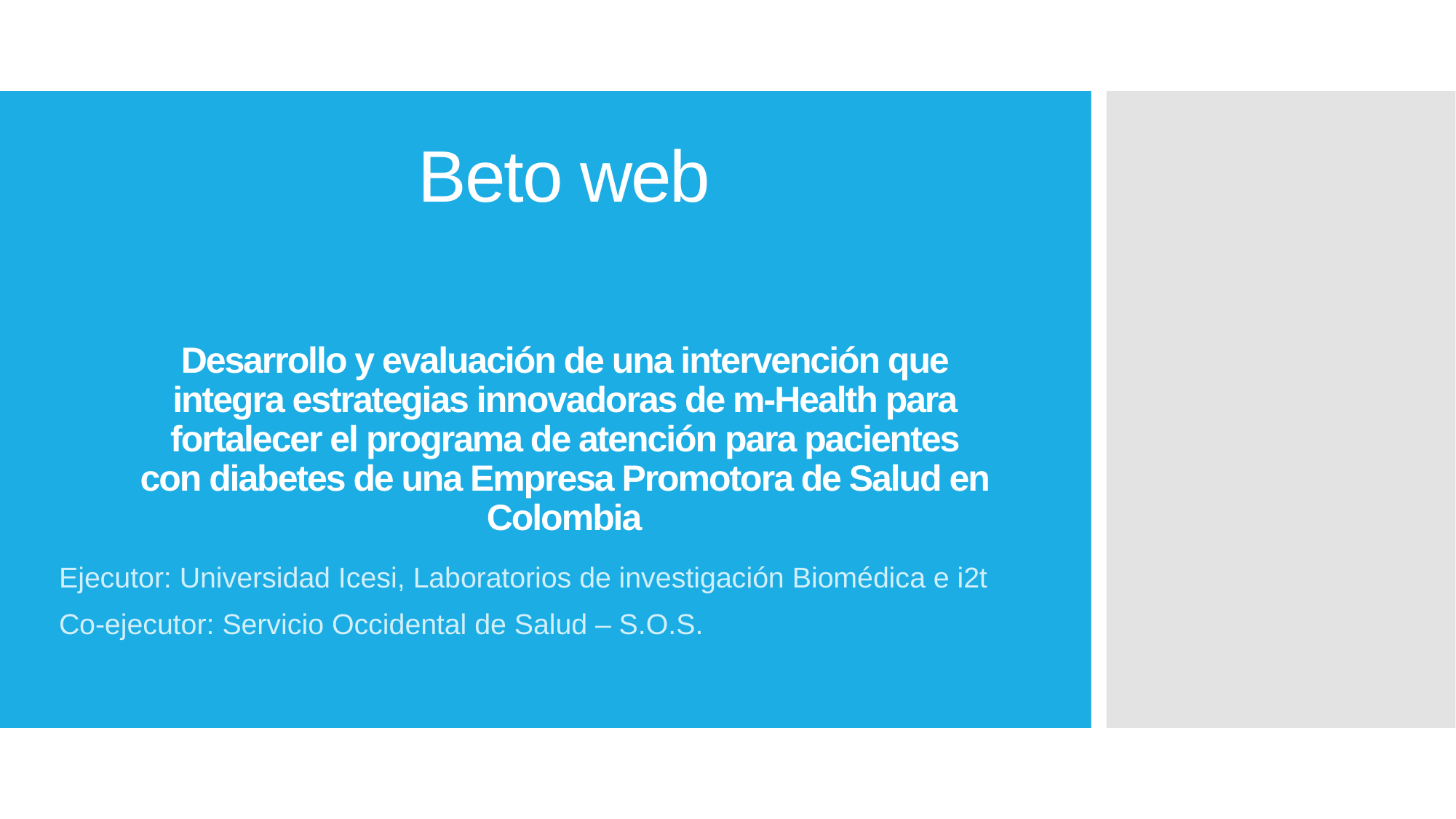

# Beto web Desarrollo y evaluación de una intervención que integra estrategias innovadoras de m-Health para fortalecer el programa de atención para pacientes con diabetes de una Empresa Promotora de Salud en Colombia
Ejecutor: Universidad Icesi, Laboratorios de investigación Biomédica e i2t
Co-ejecutor: Servicio Occidental de Salud – S.O.S.